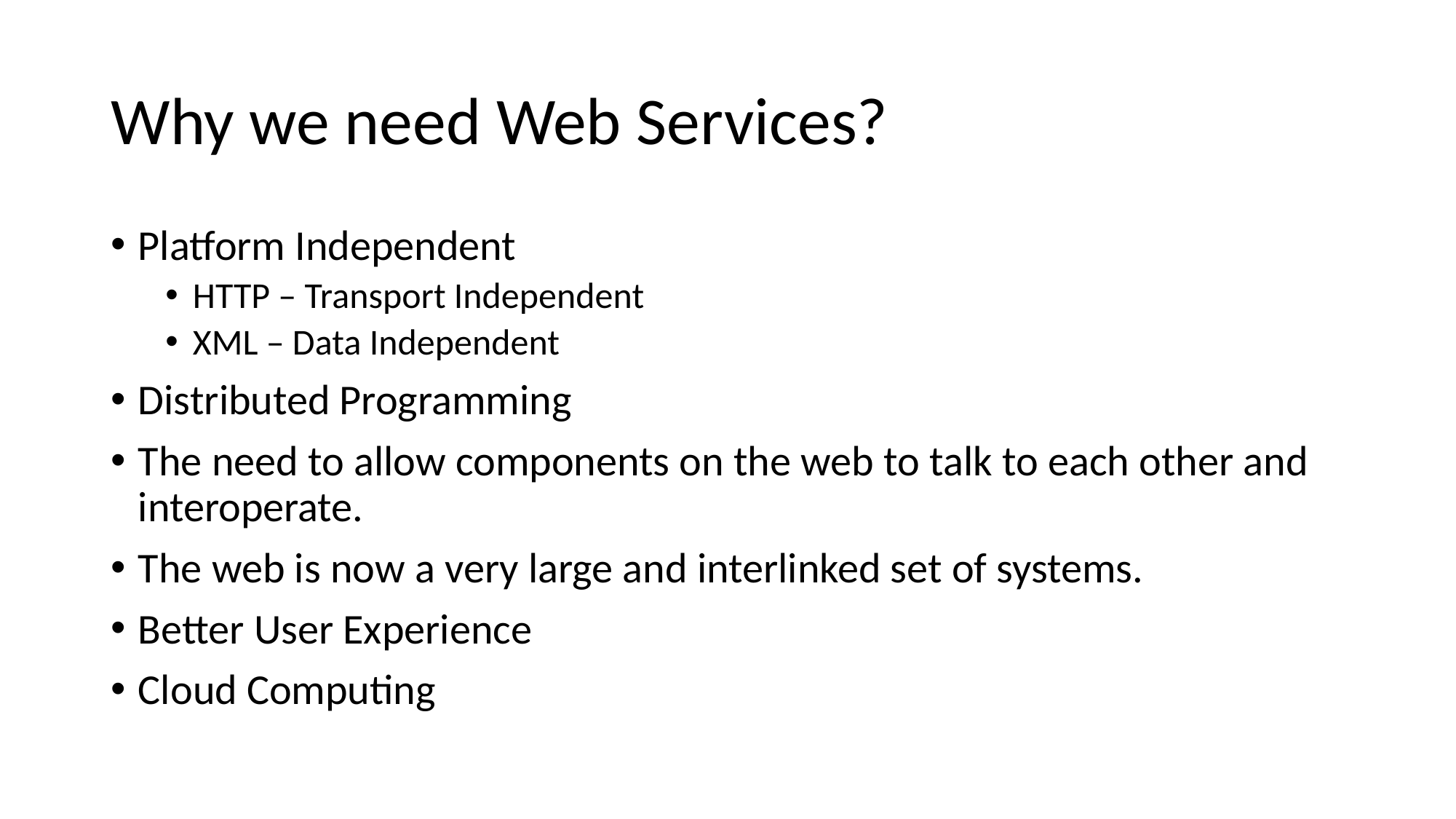

# Why we need Web Services?
Platform Independent
HTTP – Transport Independent
XML – Data Independent
Distributed Programming
The need to allow components on the web to talk to each other and interoperate.
The web is now a very large and interlinked set of systems.
Better User Experience
Cloud Computing